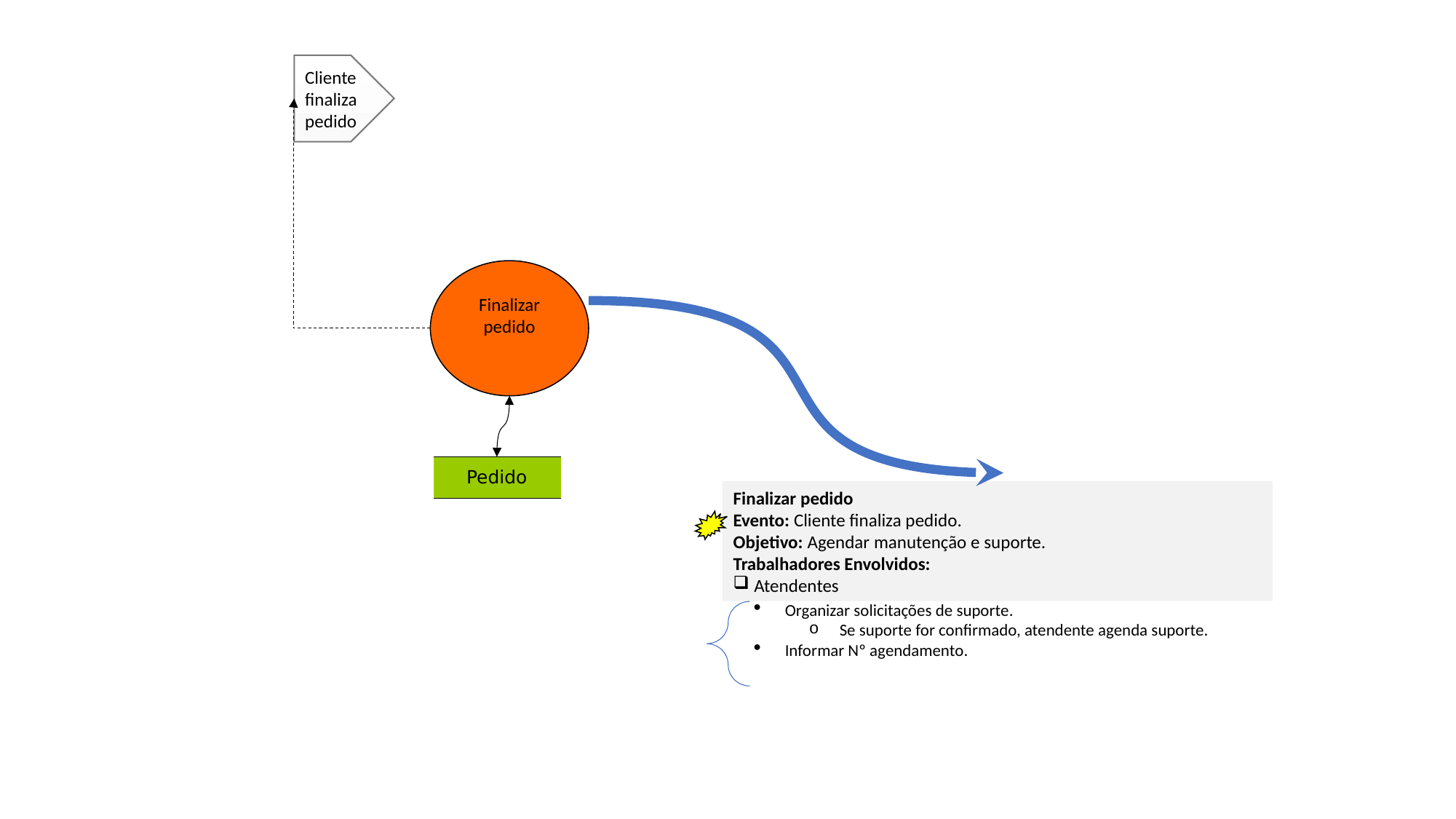

Cliente finaliza pedido
Finalizar pedido

Pedido
Finalizar pedido
Evento: Cliente finaliza pedido.
Objetivo: Agendar manutenção e suporte.
Trabalhadores Envolvidos:
Atendentes

Organizar solicitações de suporte.
Se suporte for confirmado, atendente agenda suporte.
Informar Nº agendamento.